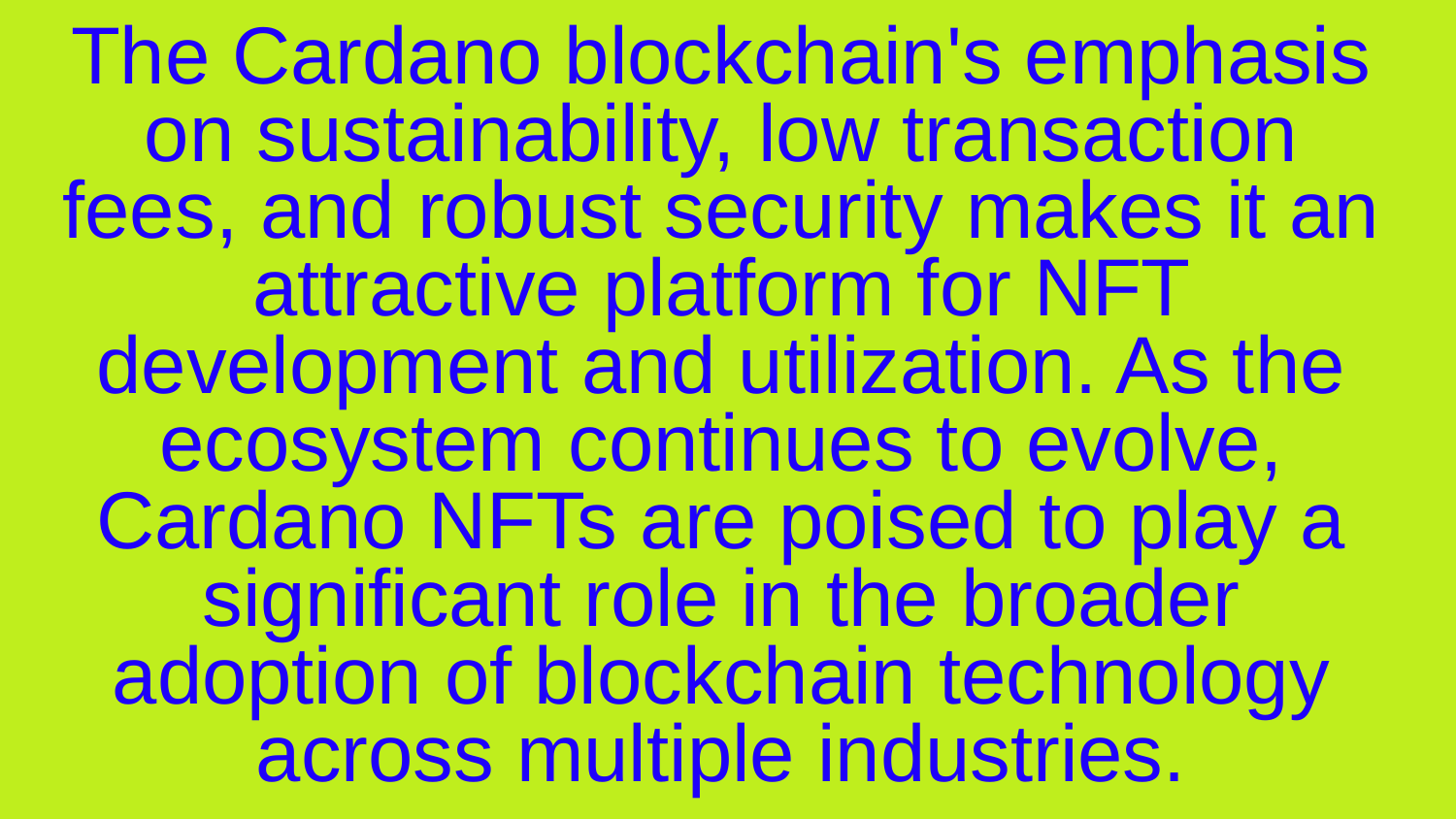

# The Cardano blockchain's emphasis on sustainability, low transaction fees, and robust security makes it an attractive platform for NFT development and utilization. As the ecosystem continues to evolve, Cardano NFTs are poised to play a significant role in the broader adoption of blockchain technology across multiple industries.